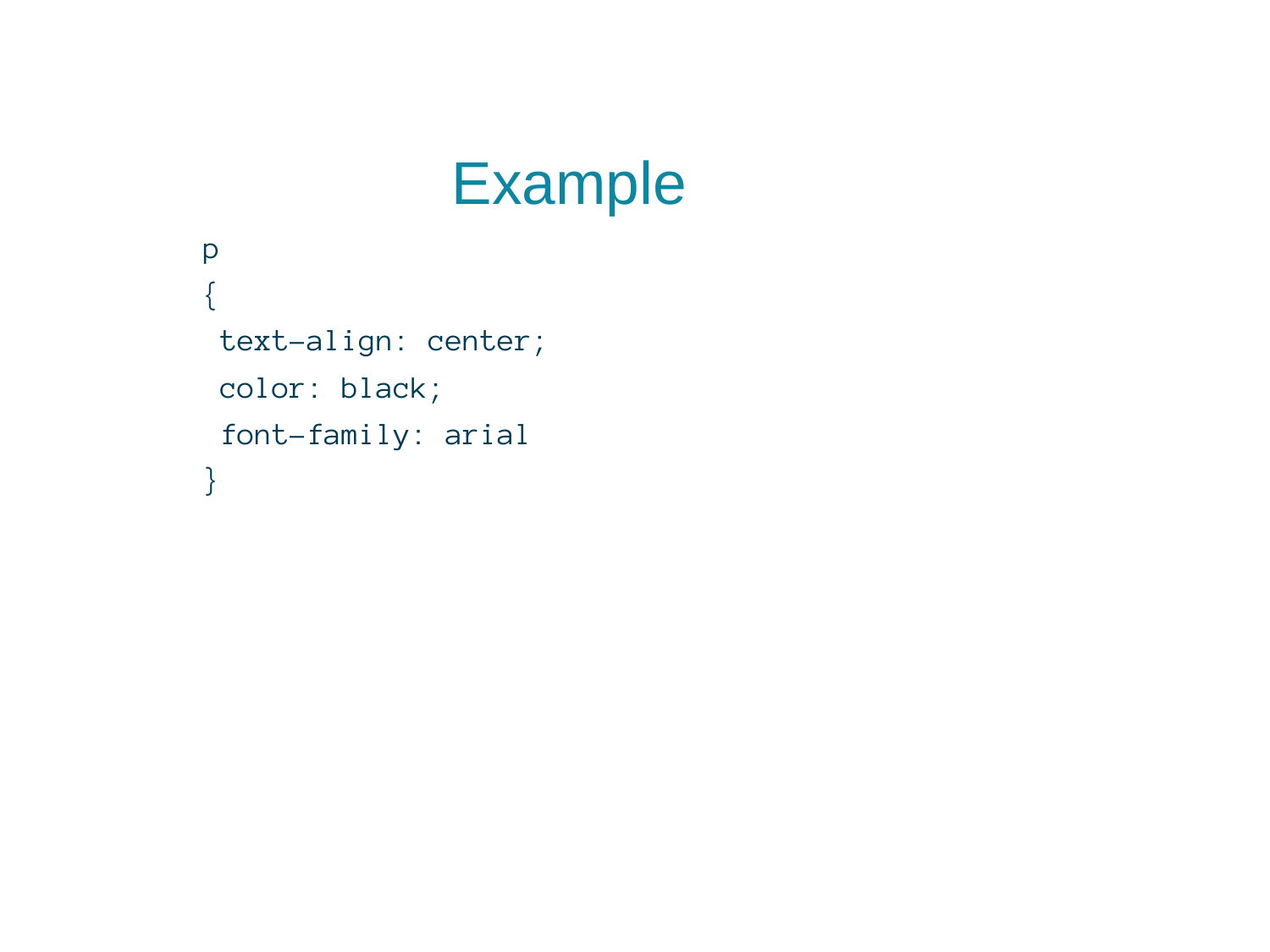

# Example

p
{
 text-align: center;
 color: black;
 font-family: arial
}